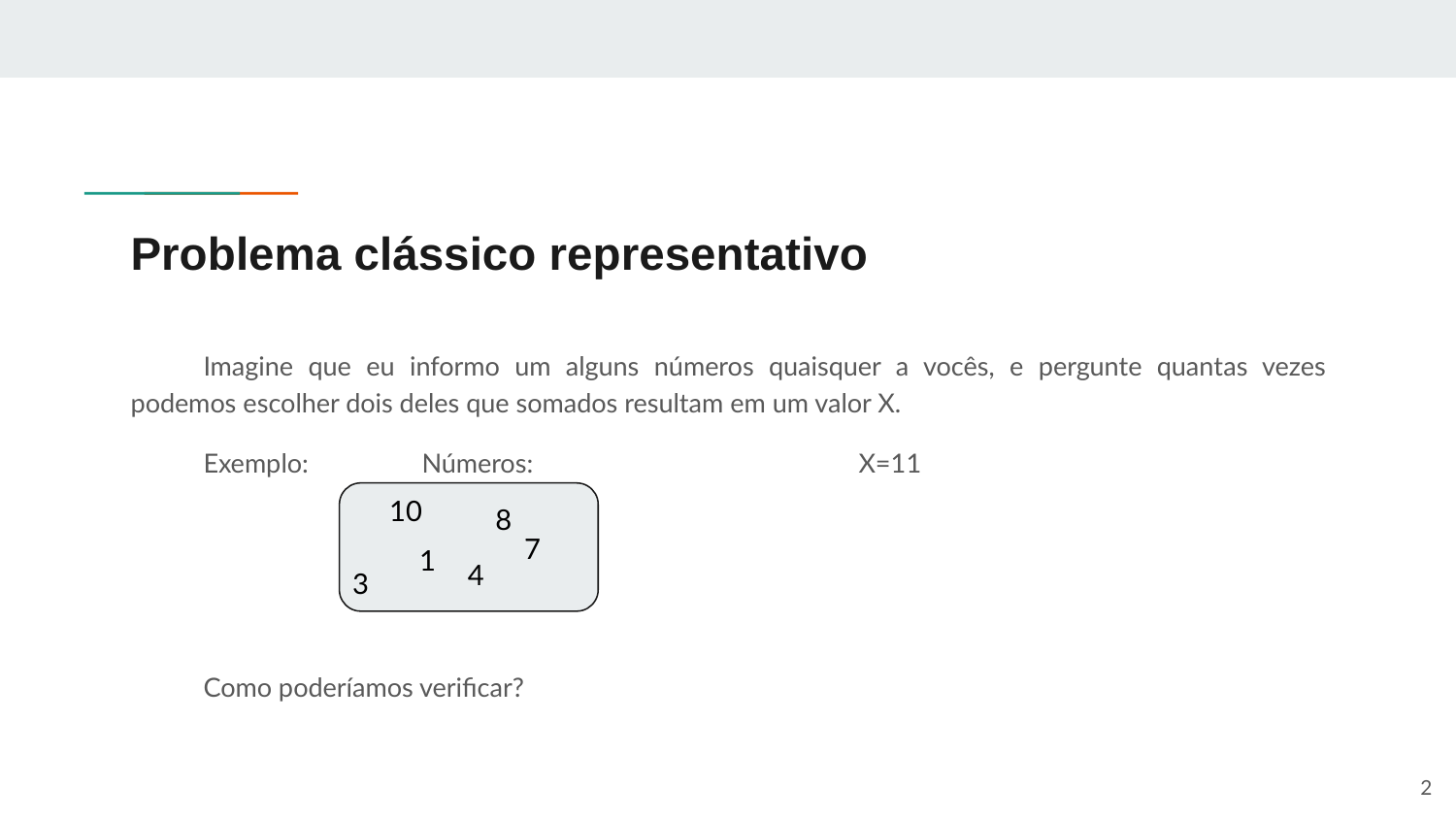

# Problema clássico representativo
Imagine que eu informo um alguns números quaisquer a vocês, e pergunte quantas vezes podemos escolher dois deles que somados resultam em um valor X.
Exemplo:	Números:			X=11
10

8
7
1
4
3
Como poderíamos verificar?
2